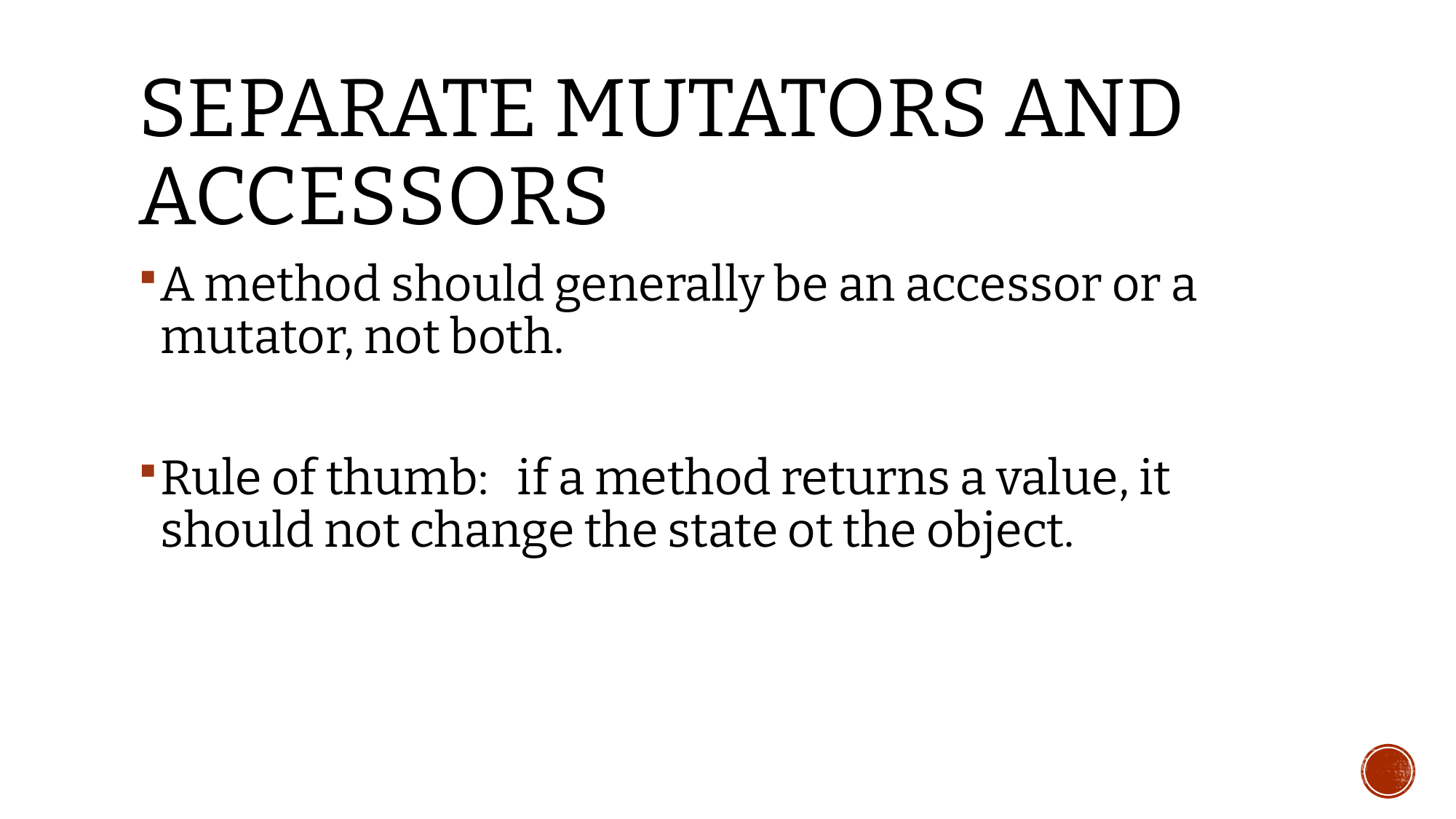

# Separate mutators and accessors
A method should generally be an accessor or a mutator, not both.

Rule of thumb:   if a method returns a value, it should not change the state ot the object.